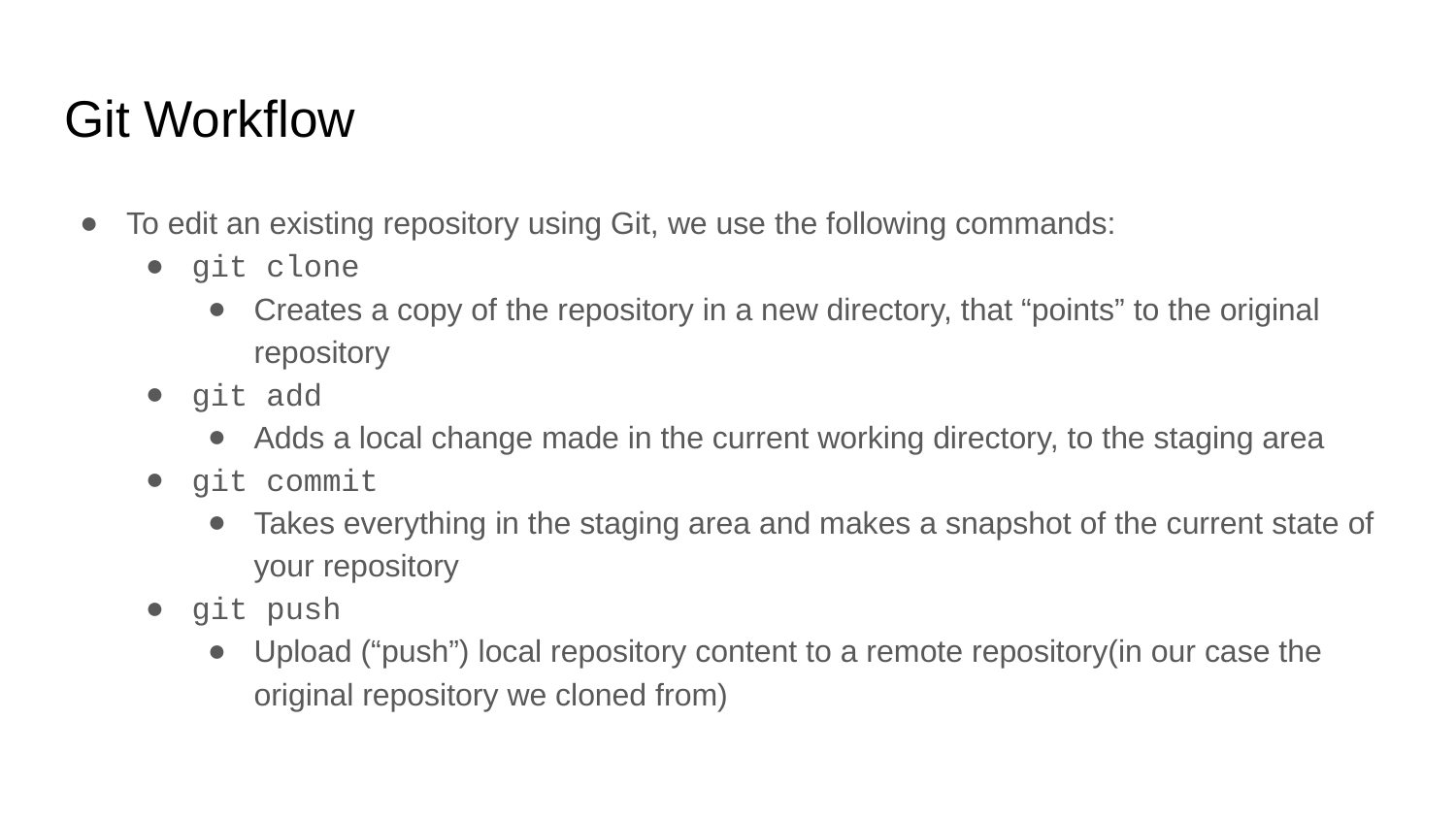

# Git Workflow
To edit an existing repository using Git, we use the following commands:
git clone
Creates a copy of the repository in a new directory, that “points” to the original repository
git add
Adds a local change made in the current working directory, to the staging area
git commit
Takes everything in the staging area and makes a snapshot of the current state of your repository
git push
Upload (“push”) local repository content to a remote repository(in our case the original repository we cloned from)